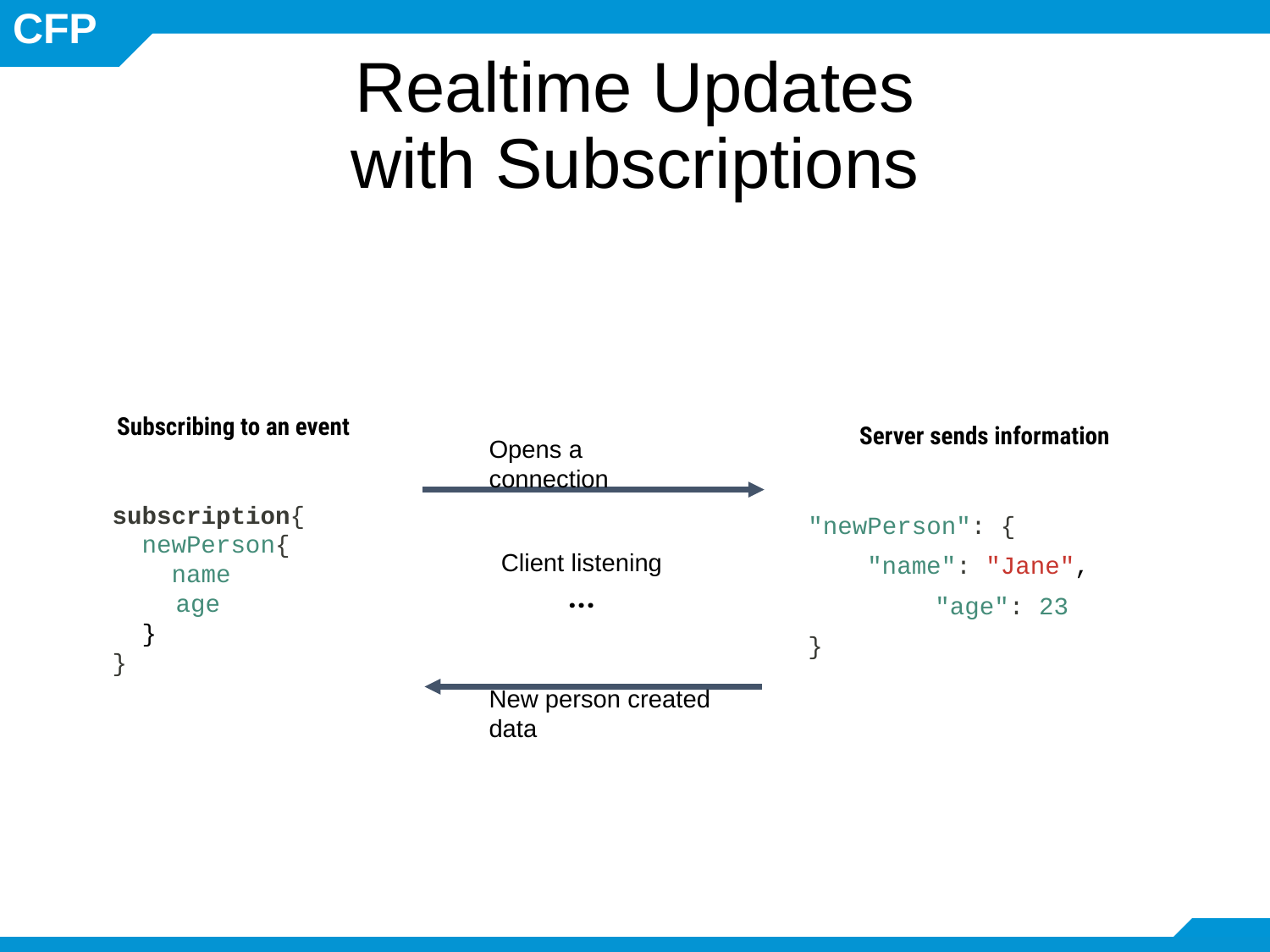

Realtime Updates with Subscriptions

Subscribing to an event
Server sends information
Opens a connection
subscription{
  newPerson{
    name
age
  }
}
"newPerson": {
    "name": "Jane",
	"age": 23
}
Client listening
...
New person created data